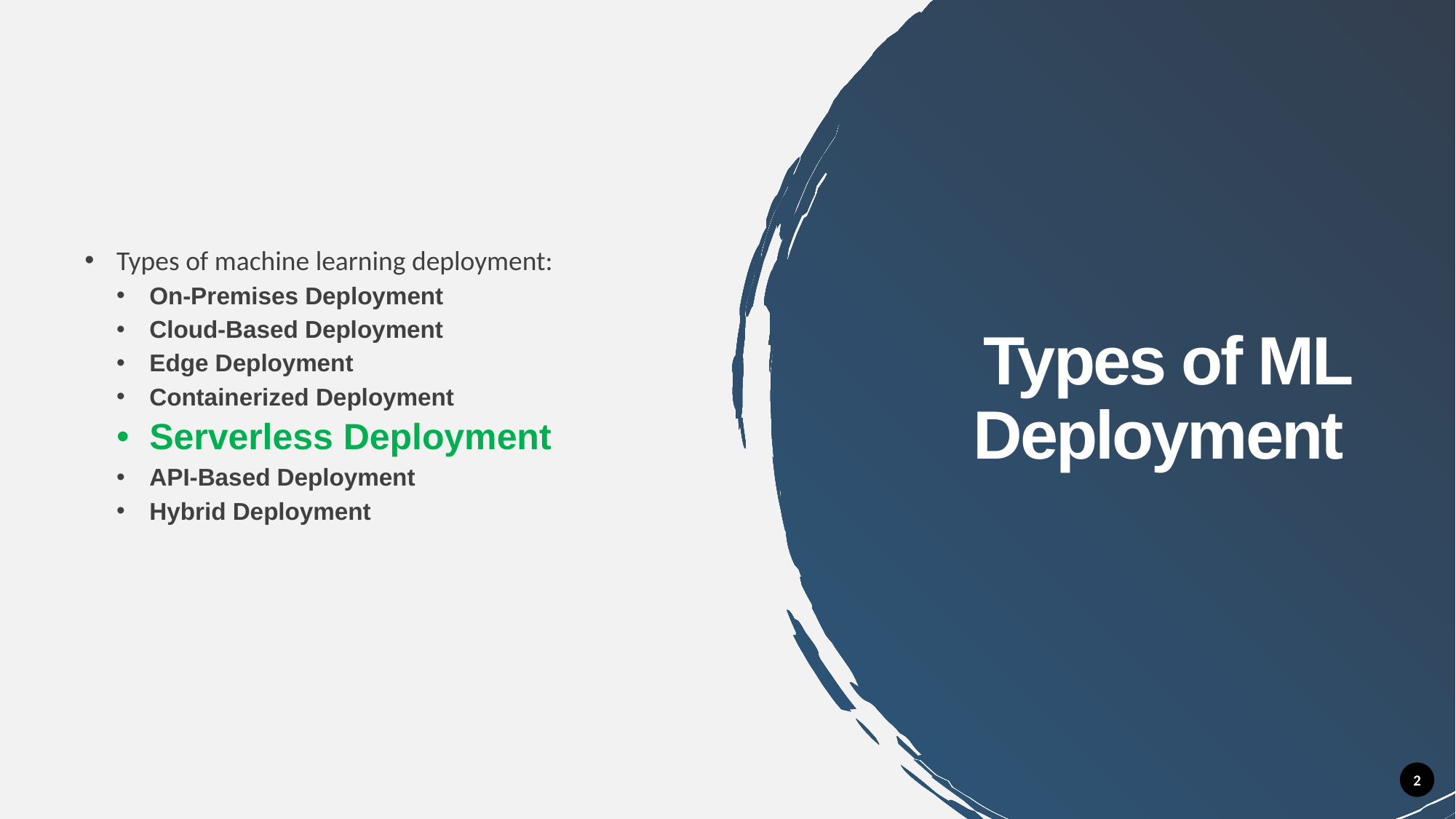

Types of machine learning deployment:
On-Premises Deployment
Cloud-Based Deployment
Edge Deployment
Containerized Deployment
Serverless Deployment
API-Based Deployment
Hybrid Deployment
# Types of ML Deployment
2